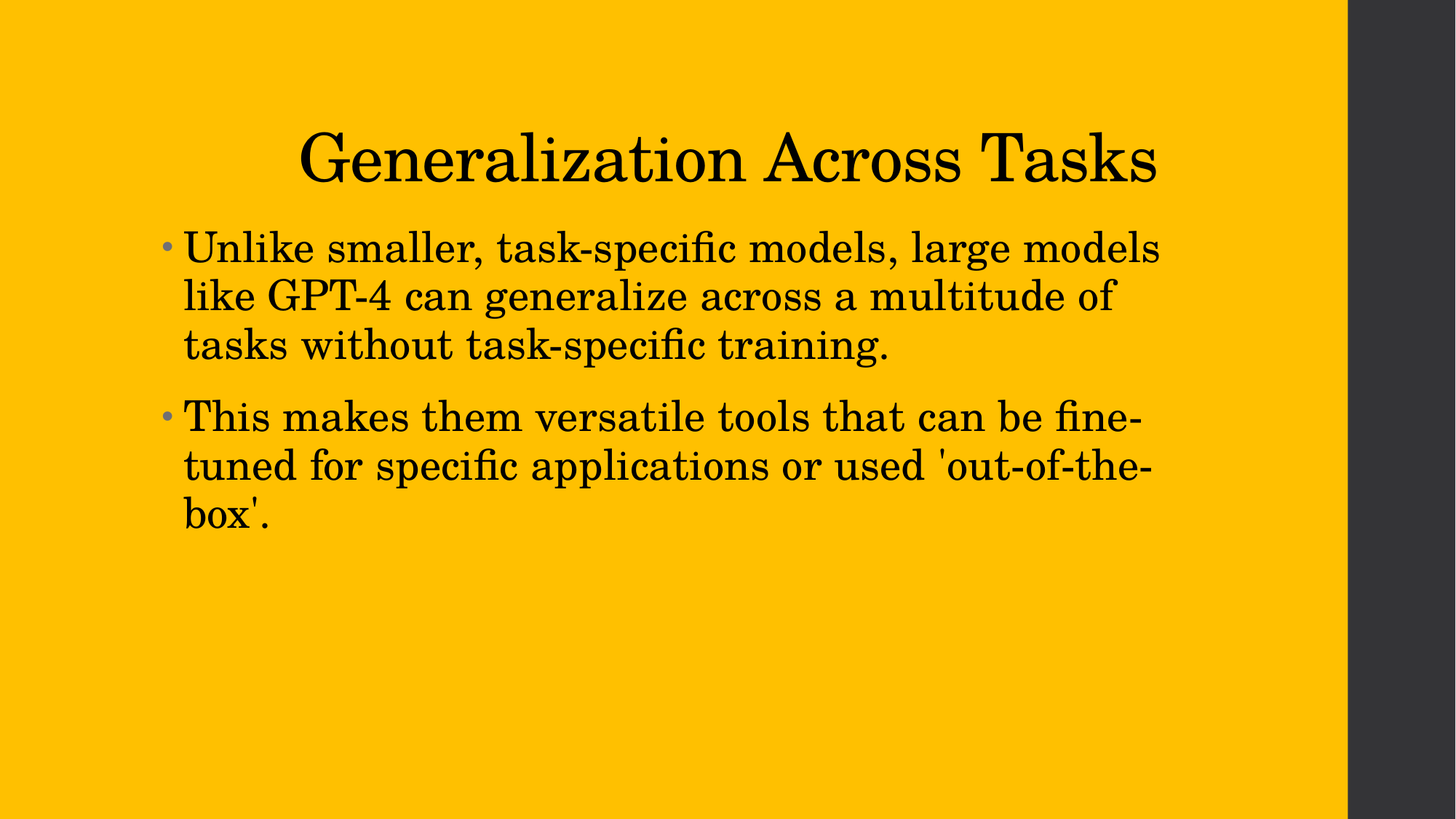

# Generalization Across Tasks
Unlike smaller, task-specific models, large models like GPT-4 can generalize across a multitude of tasks without task-specific training.
This makes them versatile tools that can be fine-tuned for specific applications or used 'out-of-the-box'.